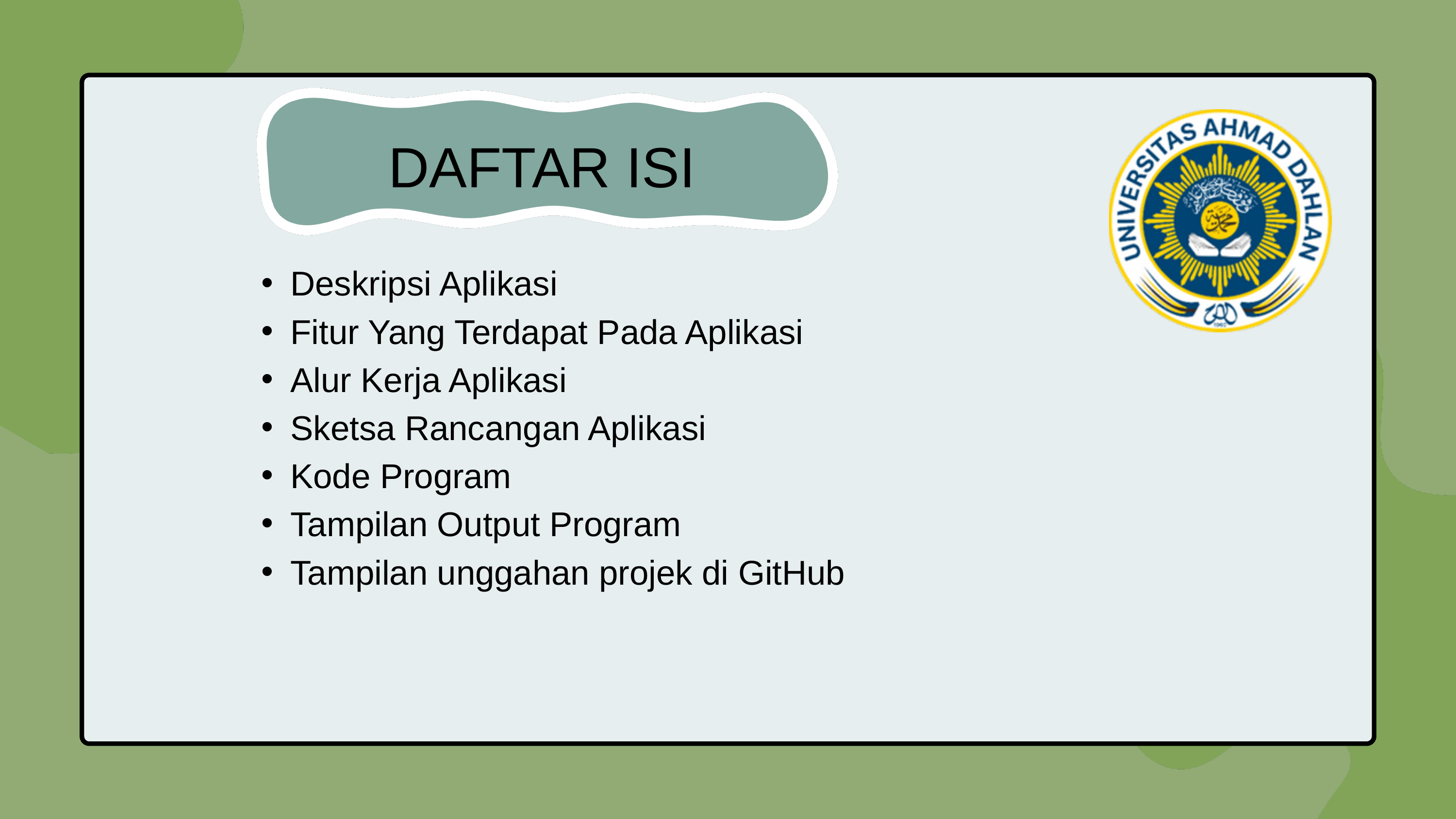

DAFTAR ISI
Deskripsi Aplikasi
Fitur Yang Terdapat Pada Aplikasi
Alur Kerja Aplikasi
Sketsa Rancangan Aplikasi
Kode Program
Tampilan Output Program
Tampilan unggahan projek di GitHub